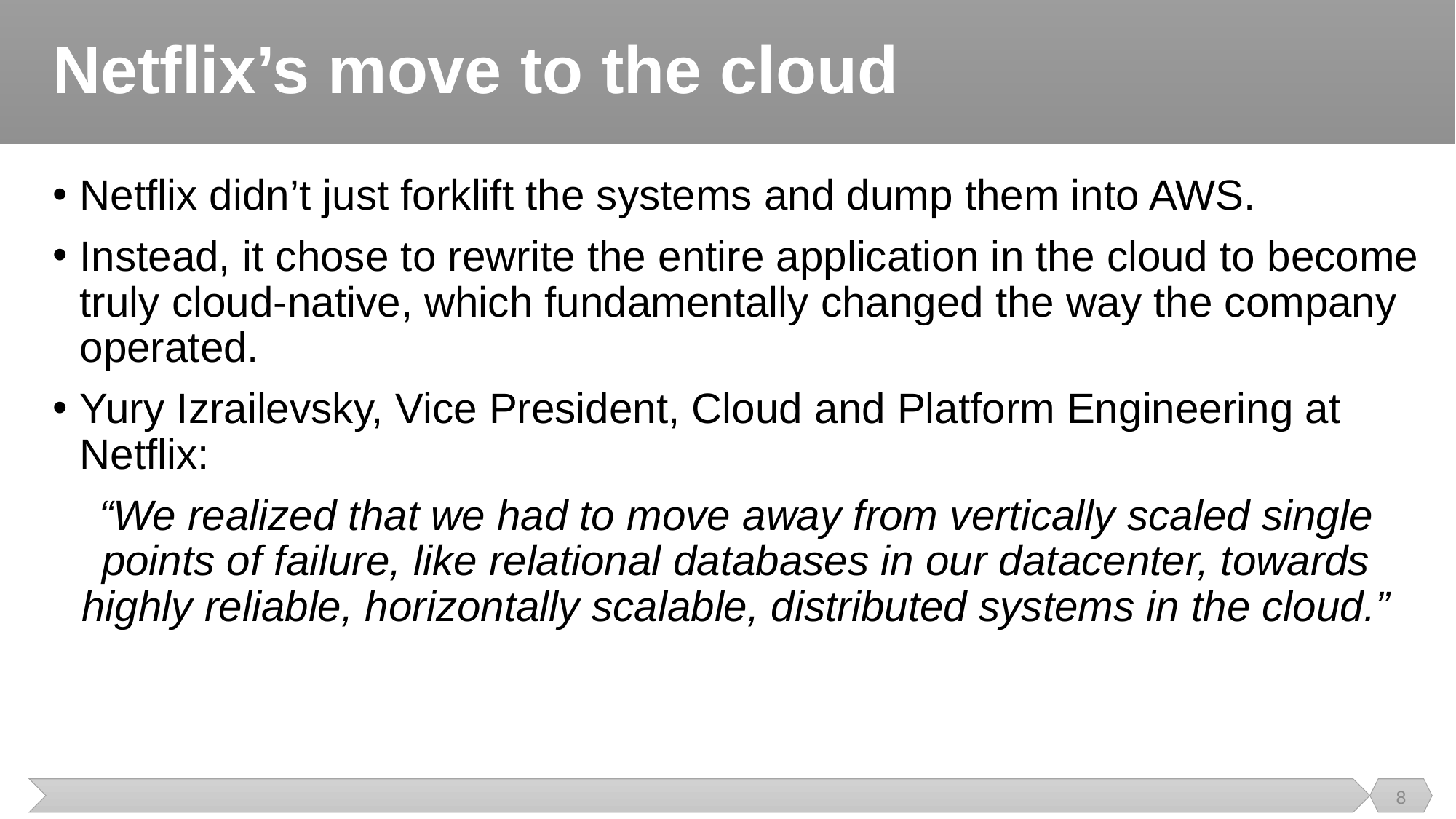

# Netflix’s move to the cloud
Netflix didn’t just forklift the systems and dump them into AWS.
Instead, it chose to rewrite the entire application in the cloud to become truly cloud-native, which fundamentally changed the way the company operated.
Yury Izrailevsky, Vice President, Cloud and Platform Engineering at Netflix:
“We realized that we had to move away from vertically scaled single points of failure, like relational databases in our datacenter, towards highly reliable, horizontally scalable, distributed systems in the cloud.”
8